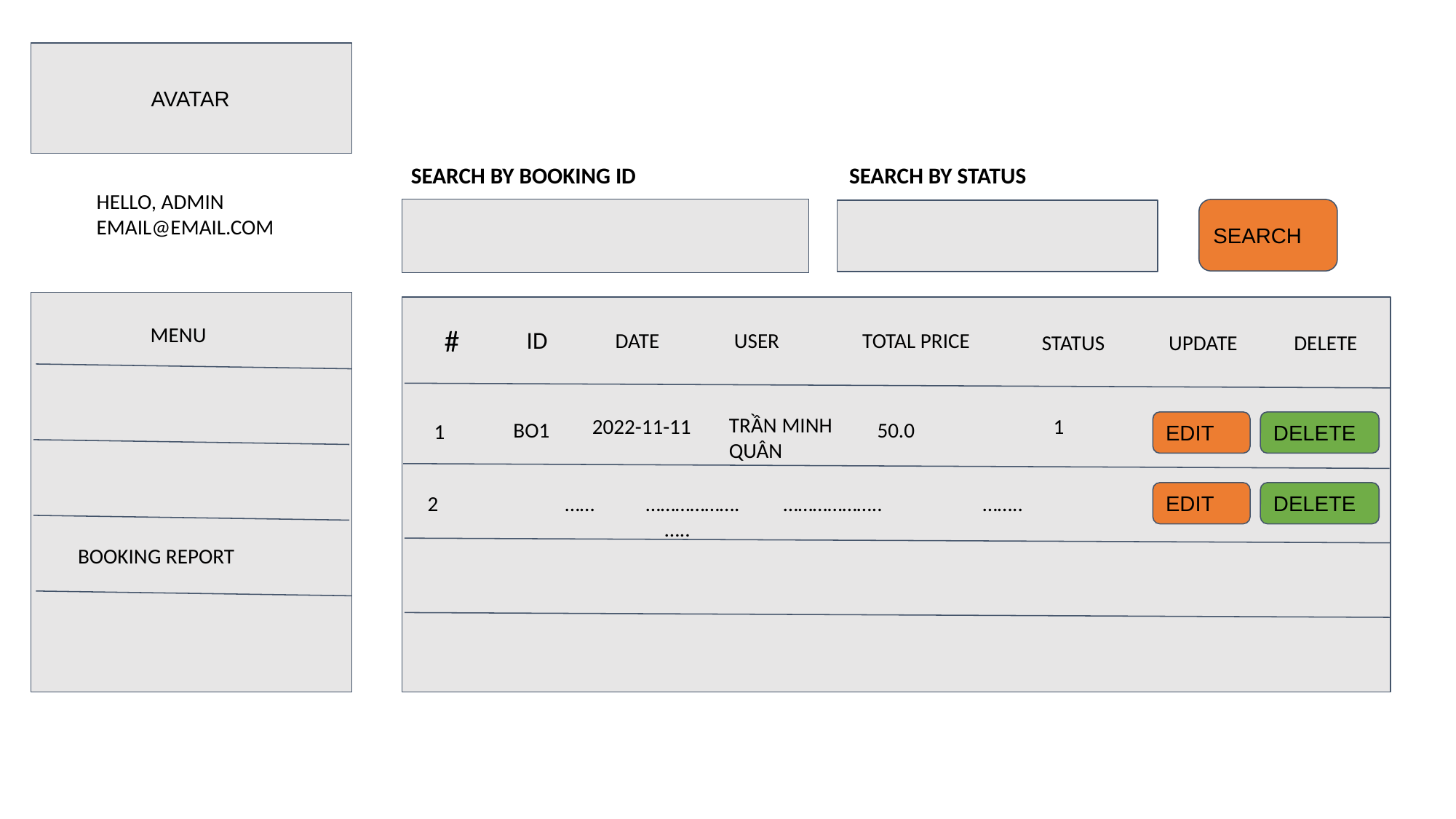

AVATAR
SEARCH BY BOOKING ID
SEARCH BY STATUS
HELLO, ADMIN
EMAIL@EMAIL.COM

SEARCH

MENU
  #
ID
DATE
USER
TOTAL PRICE
STATUS
UPDATE
DELETE
TRẦN MINH QUÂN
2022-11-11
1
50.0
BO1
1
EDIT
DELETE
2	      ……	……………….	      ………………..	  ……..			    …..
EDIT
DELETE
BOOKING REPORT